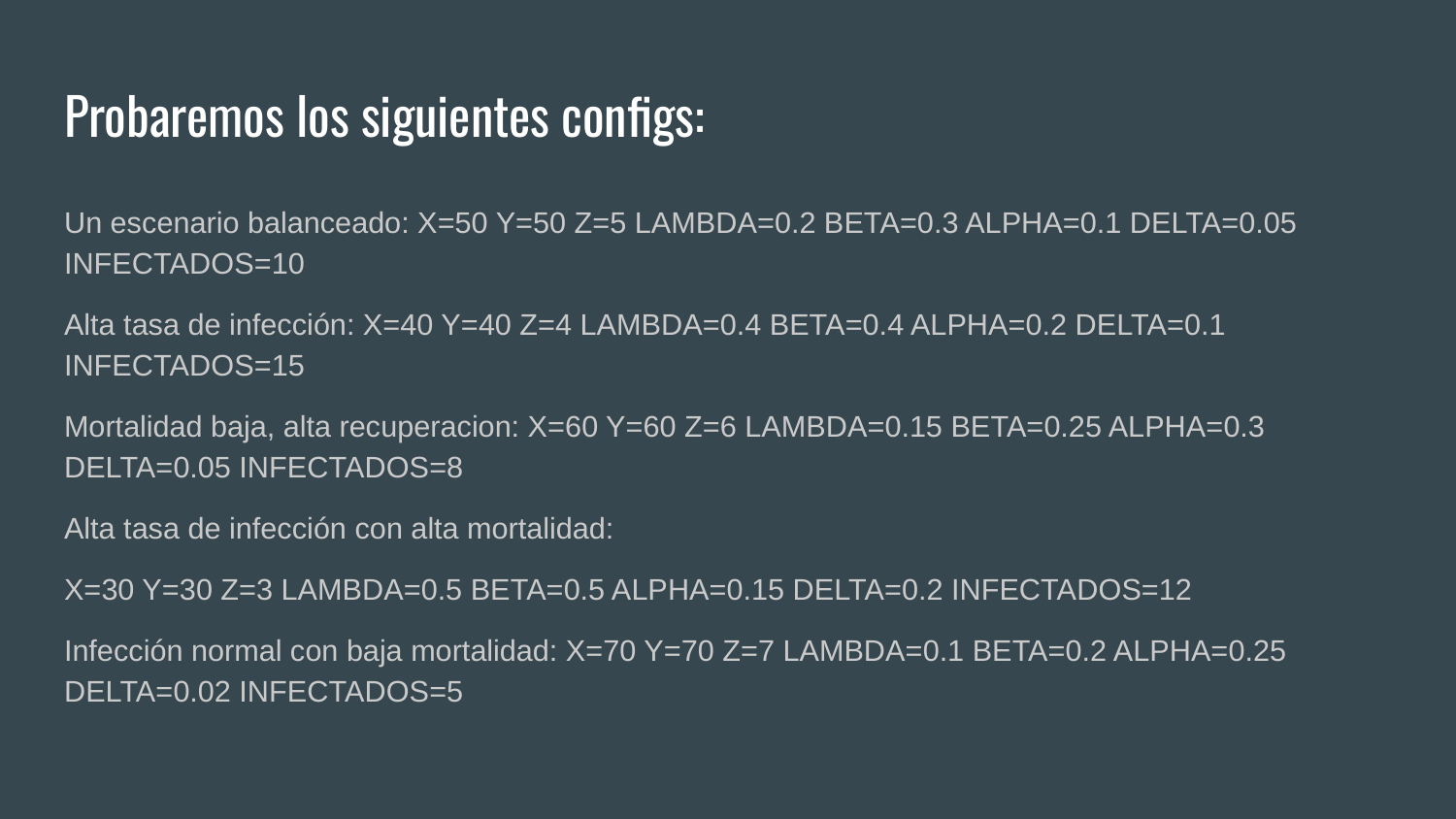

# Probaremos los siguientes configs:
Un escenario balanceado: X=50 Y=50 Z=5 LAMBDA=0.2 BETA=0.3 ALPHA=0.1 DELTA=0.05 INFECTADOS=10
Alta tasa de infección: X=40 Y=40 Z=4 LAMBDA=0.4 BETA=0.4 ALPHA=0.2 DELTA=0.1 INFECTADOS=15
Mortalidad baja, alta recuperacion: X=60 Y=60 Z=6 LAMBDA=0.15 BETA=0.25 ALPHA=0.3 DELTA=0.05 INFECTADOS=8
Alta tasa de infección con alta mortalidad:
X=30 Y=30 Z=3 LAMBDA=0.5 BETA=0.5 ALPHA=0.15 DELTA=0.2 INFECTADOS=12
Infección normal con baja mortalidad: X=70 Y=70 Z=7 LAMBDA=0.1 BETA=0.2 ALPHA=0.25 DELTA=0.02 INFECTADOS=5